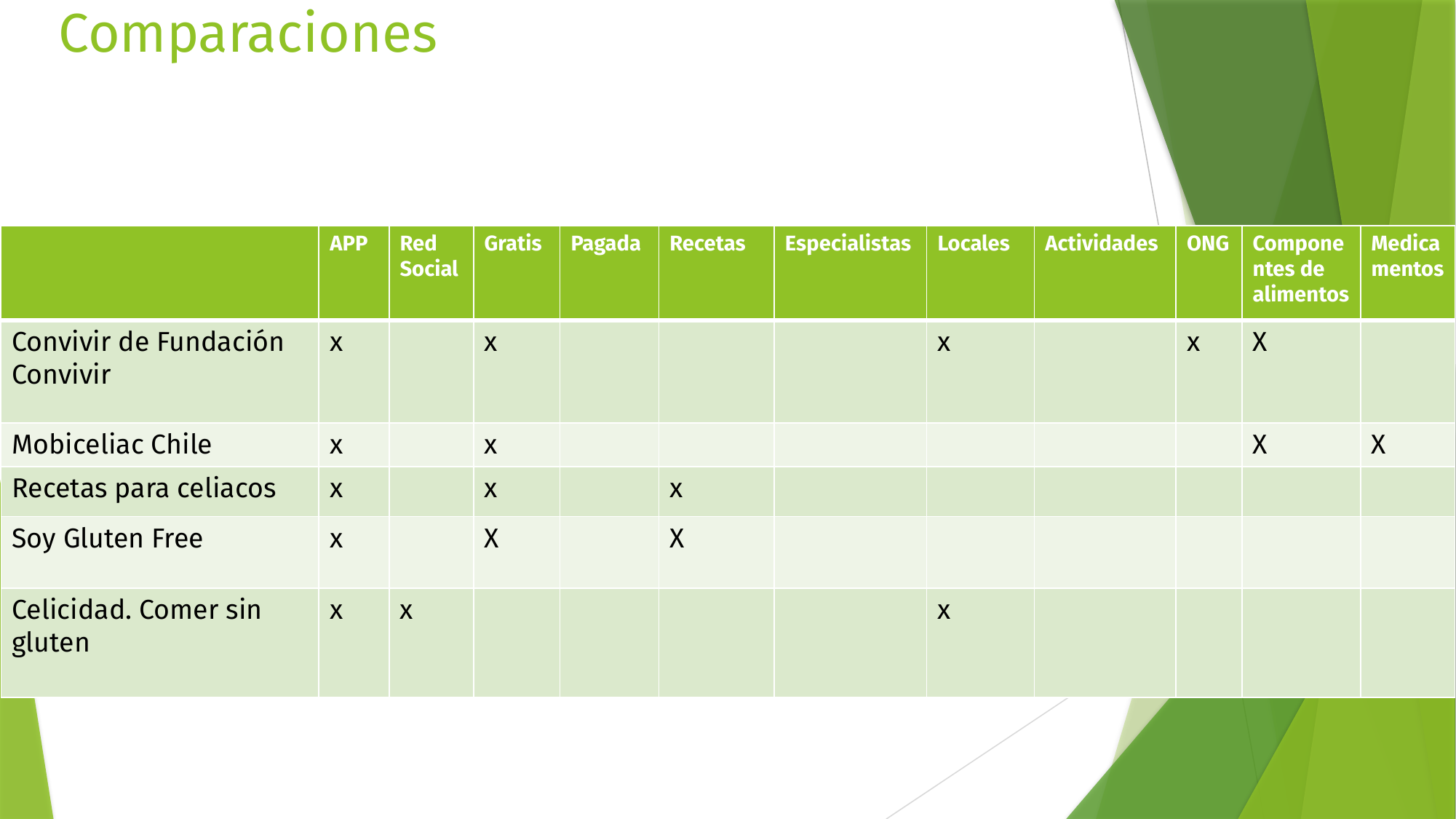

# Comparaciones
|  | APP | Red Social | Gratis | Pagada | Recetas | Especialistas | Locales | Actividades | ONG | Componentes de alimentos | Medicamentos |
| --- | --- | --- | --- | --- | --- | --- | --- | --- | --- | --- | --- |
| Convivir de Fundación Convivir | x |  | x |  |  |  | x |  | x | X |  |
| Mobiceliac Chile | x |  | x |  |  |  |  |  |  | X | X |
| Recetas para celiacos | x |  | x |  | x |  |  |  |  |  |  |
| Soy Gluten Free | x |  | X |  | X |  |  |  |  |  |  |
| Celicidad. Comer sin gluten | x | x |  |  |  |  | x |  |  |  |  |